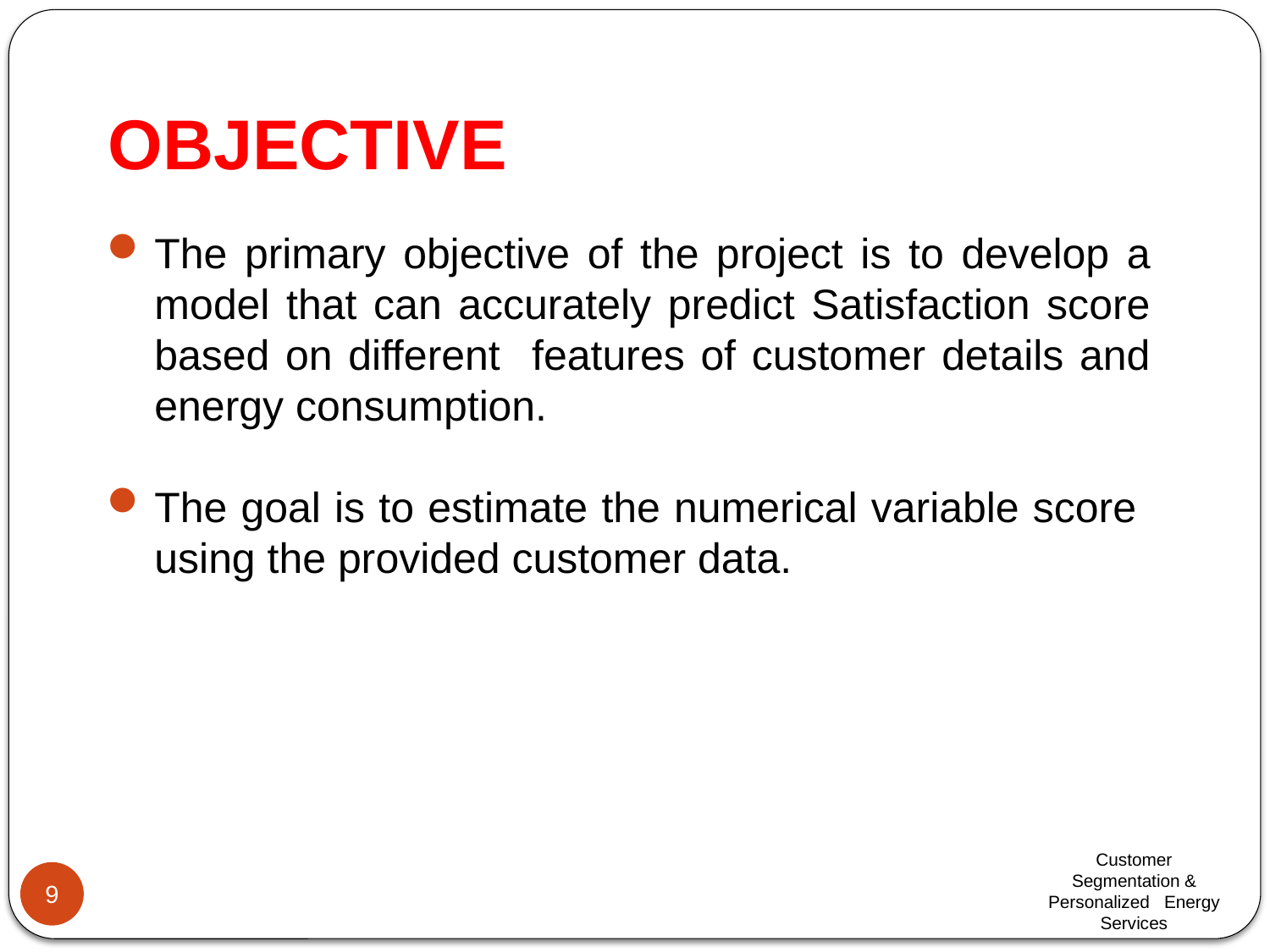

# OBJECTIVE

The primary objective of the project is to develop a model that can accurately predict Satisfaction score based on different  features of customer details and energy consumption.

The goal is to estimate the numerical variable score  using the provided customer data.

Customer Segmentation & Personalized   Energy Services
9